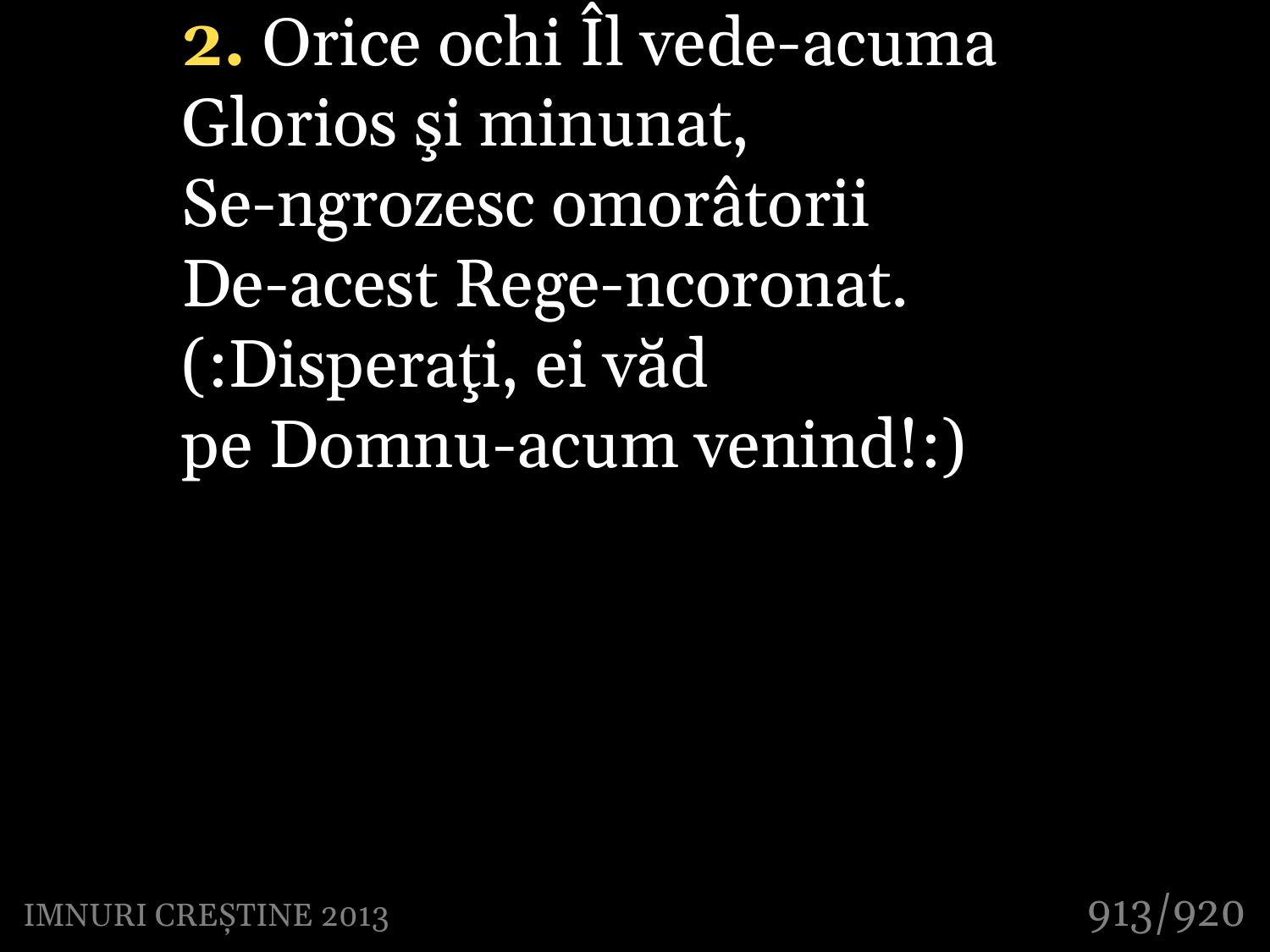

2. Orice ochi Îl vede-acuma
Glorios şi minunat,
Se-ngrozesc omorâtorii
De-acest Rege-ncoronat.
(:Disperaţi, ei văd
pe Domnu-acum venind!:)
913/920
IMNURI CREȘTINE 2013